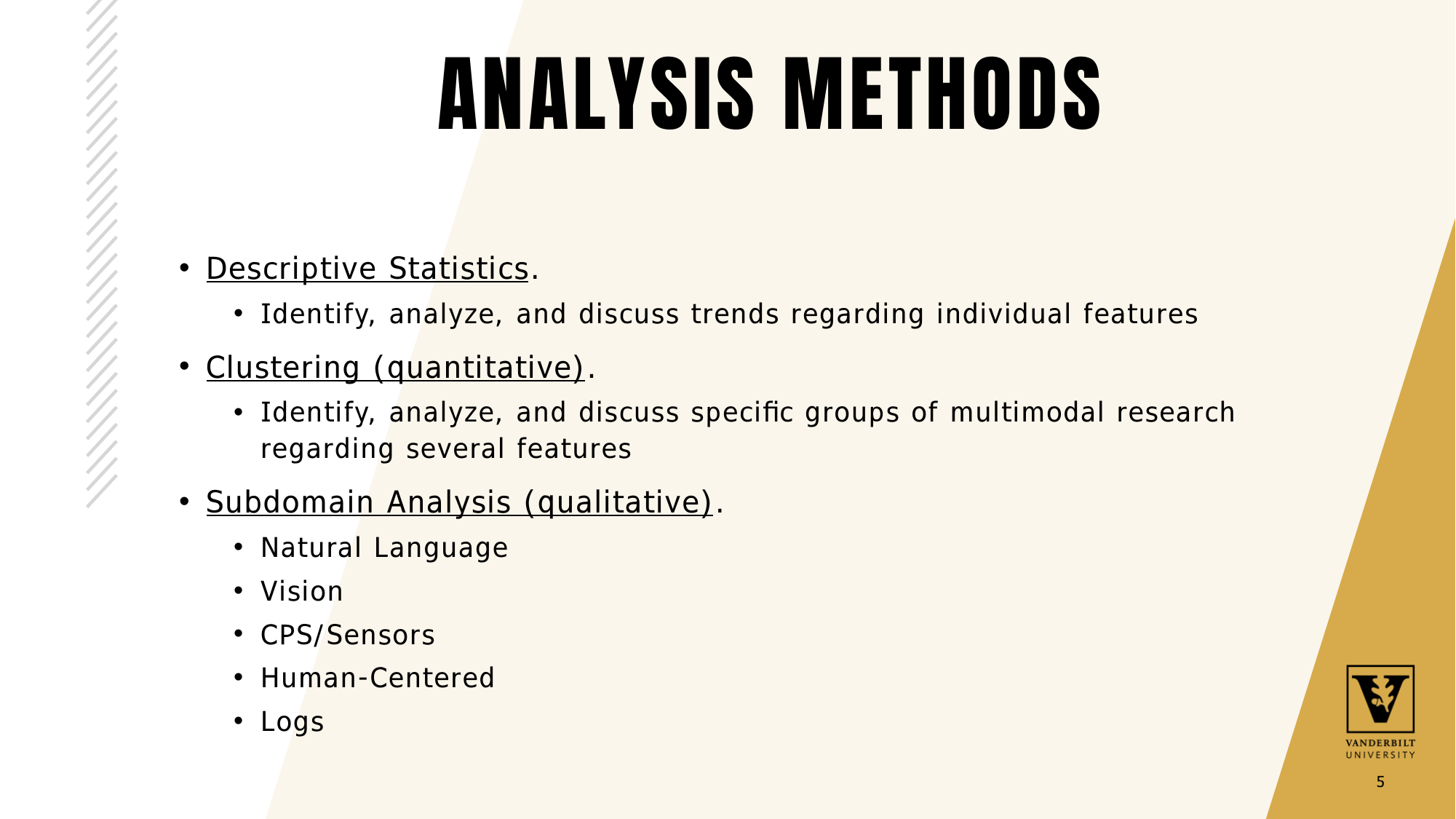

# Analysis methods
Descriptive Statistics.
Identify, analyze, and discuss trends regarding individual features
Clustering (quantitative).
Identify, analyze, and discuss specific groups of multimodal research regarding several features
Subdomain Analysis (qualitative).
Natural Language
Vision
CPS/Sensors
Human-Centered
Logs
5